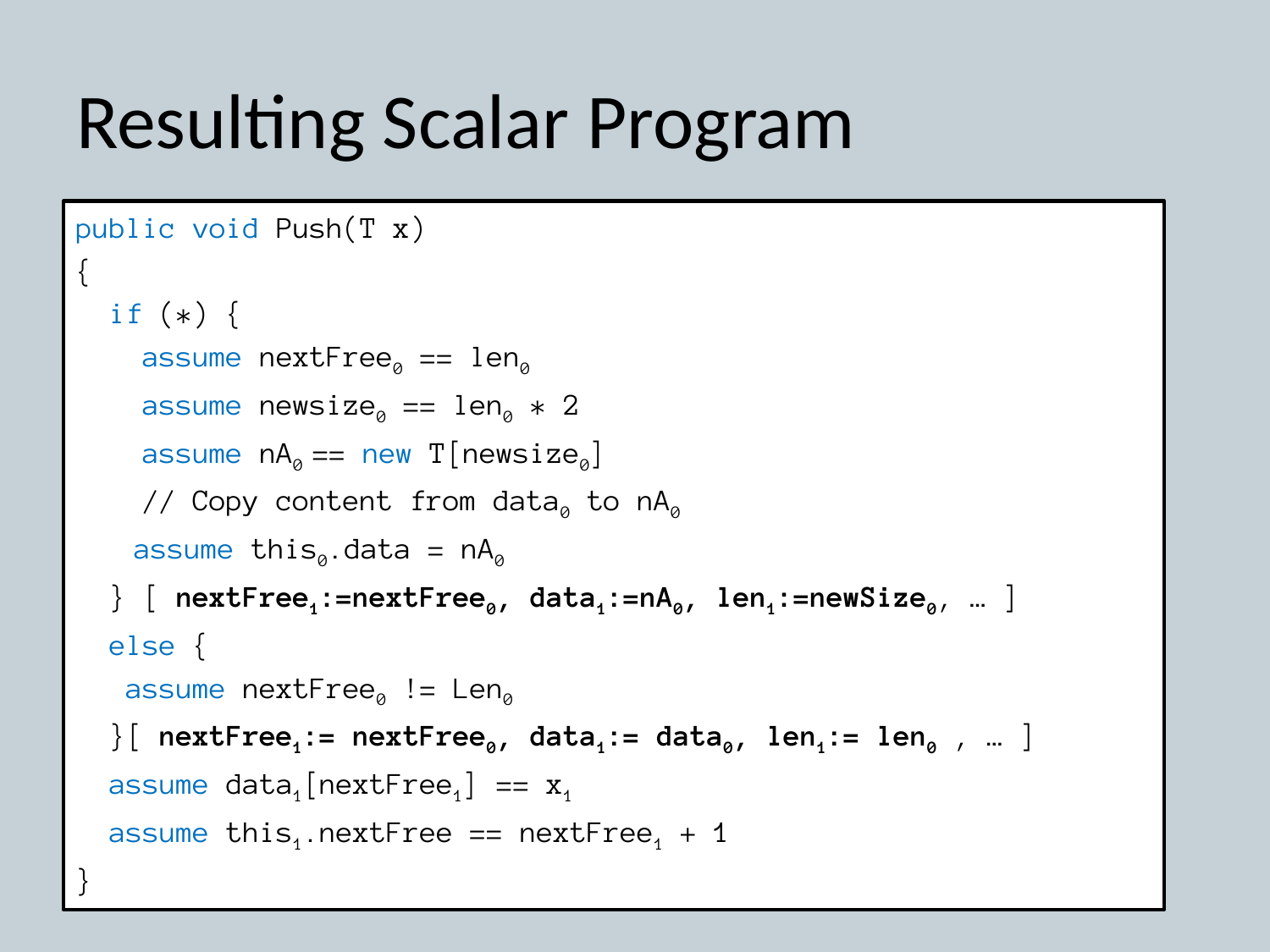

# Resulting Scalar Program
public void Push(T x)
{
  if (*) {
    assume nextFree0 == len0
    assume newsize0 == len0 * 2
    assume nA0 == new T[newsize0]
    // Copy content from data0 to nA0
      assume this0.data = nA0
  } [ nextFree1:=nextFree0, data1:=nA0, len1:=newSize0, … ]
  else {
   assume nextFree0 != Len0
  }[ nextFree1:= nextFree0, data1:= data0, len1:= len0 , … ]
  assume data1[nextFree1] == x1
  assume this1.nextFree == nextFree1 + 1
}